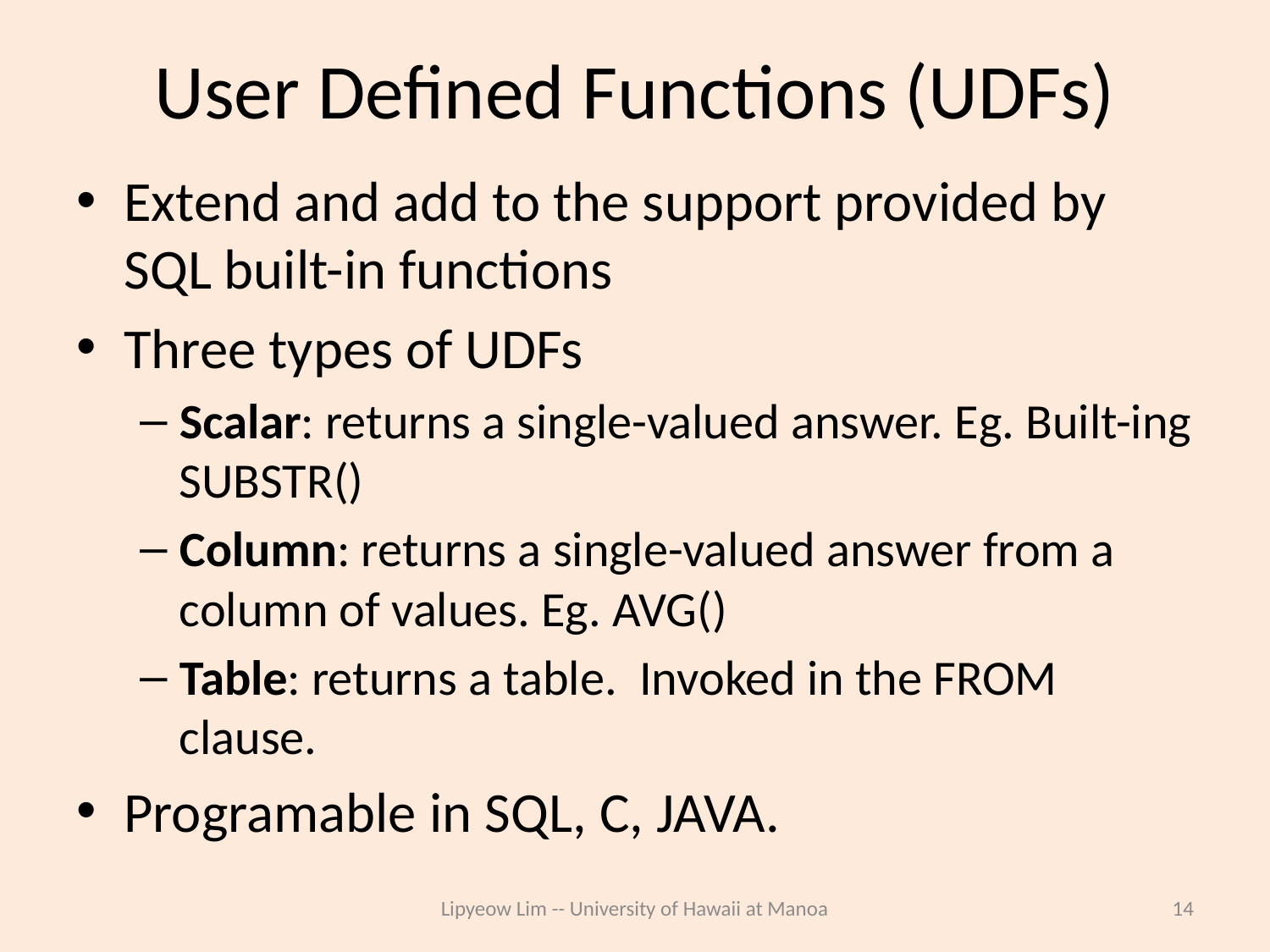

# User Defined Functions (UDFs)
Extend and add to the support provided by SQL built-in functions
Three types of UDFs
Scalar: returns a single-valued answer. Eg. Built-ing SUBSTR()
Column: returns a single-valued answer from a column of values. Eg. AVG()
Table: returns a table.  Invoked in the FROM clause.
Programable in SQL, C, JAVA.
Lipyeow Lim -- University of Hawaii at Manoa
14